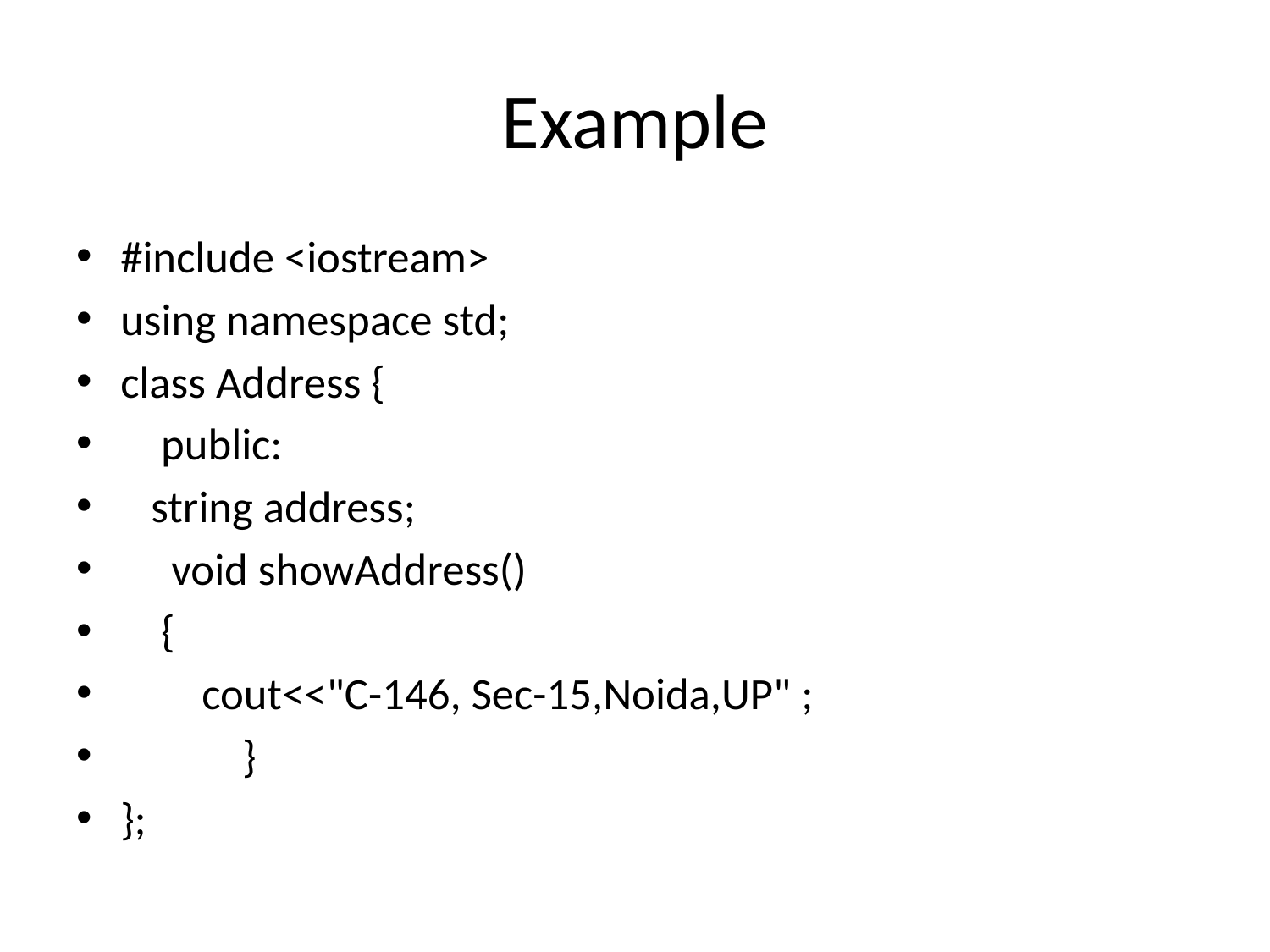

# Example
#include <iostream>
using namespace std;
class Address {
    public:
   string address;
     void showAddress()
    {
        cout<<"C-146, Sec-15,Noida,UP" ;
            }
};